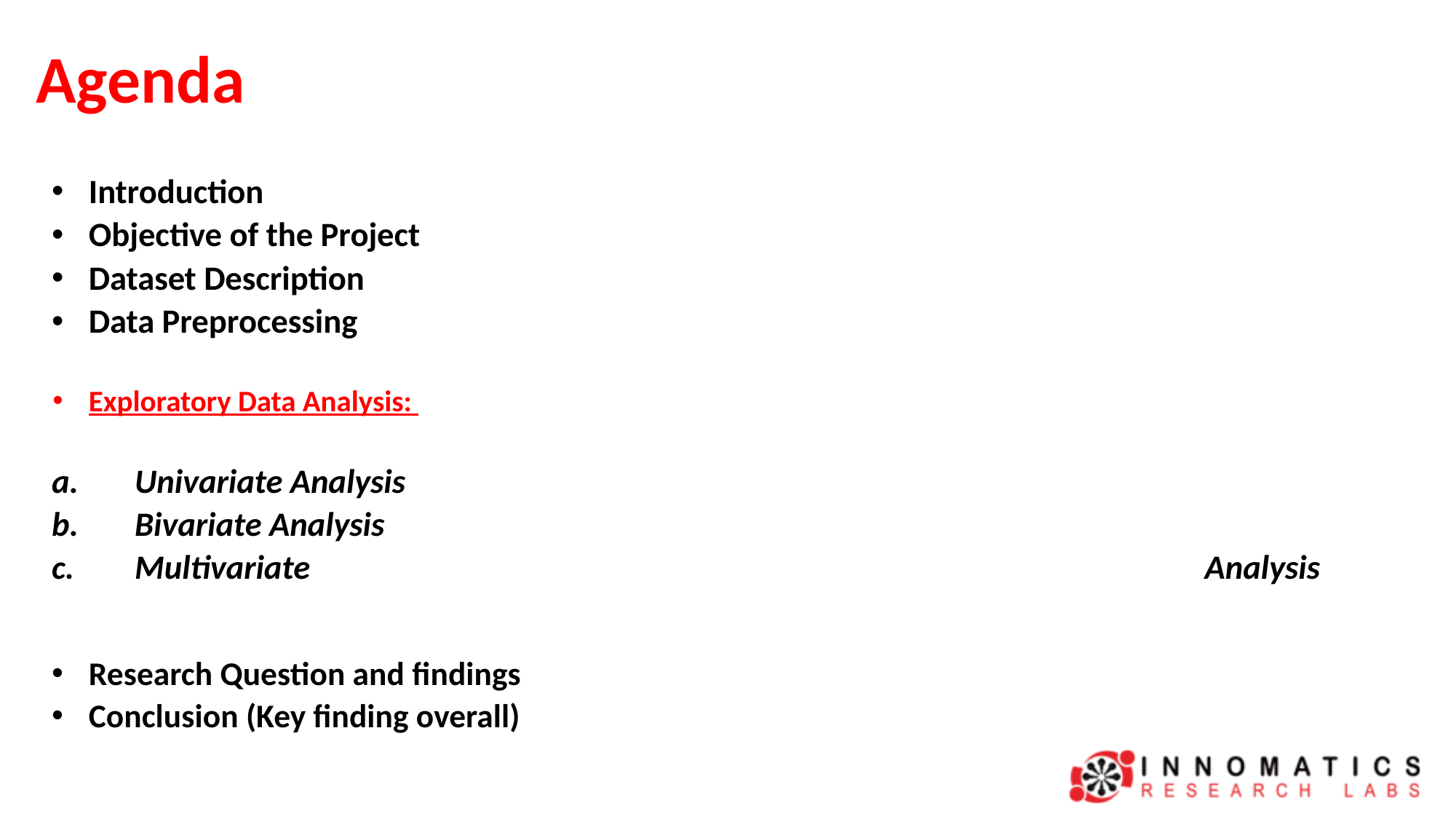

# Agenda
Introduction
Objective of the Project
Dataset Description
Data Preprocessing

Exploratory Data Analysis:

Univariate Analysis
Bivariate Analysis
Multivariate Analysis

Research Question and findings
Conclusion (Key finding overall)